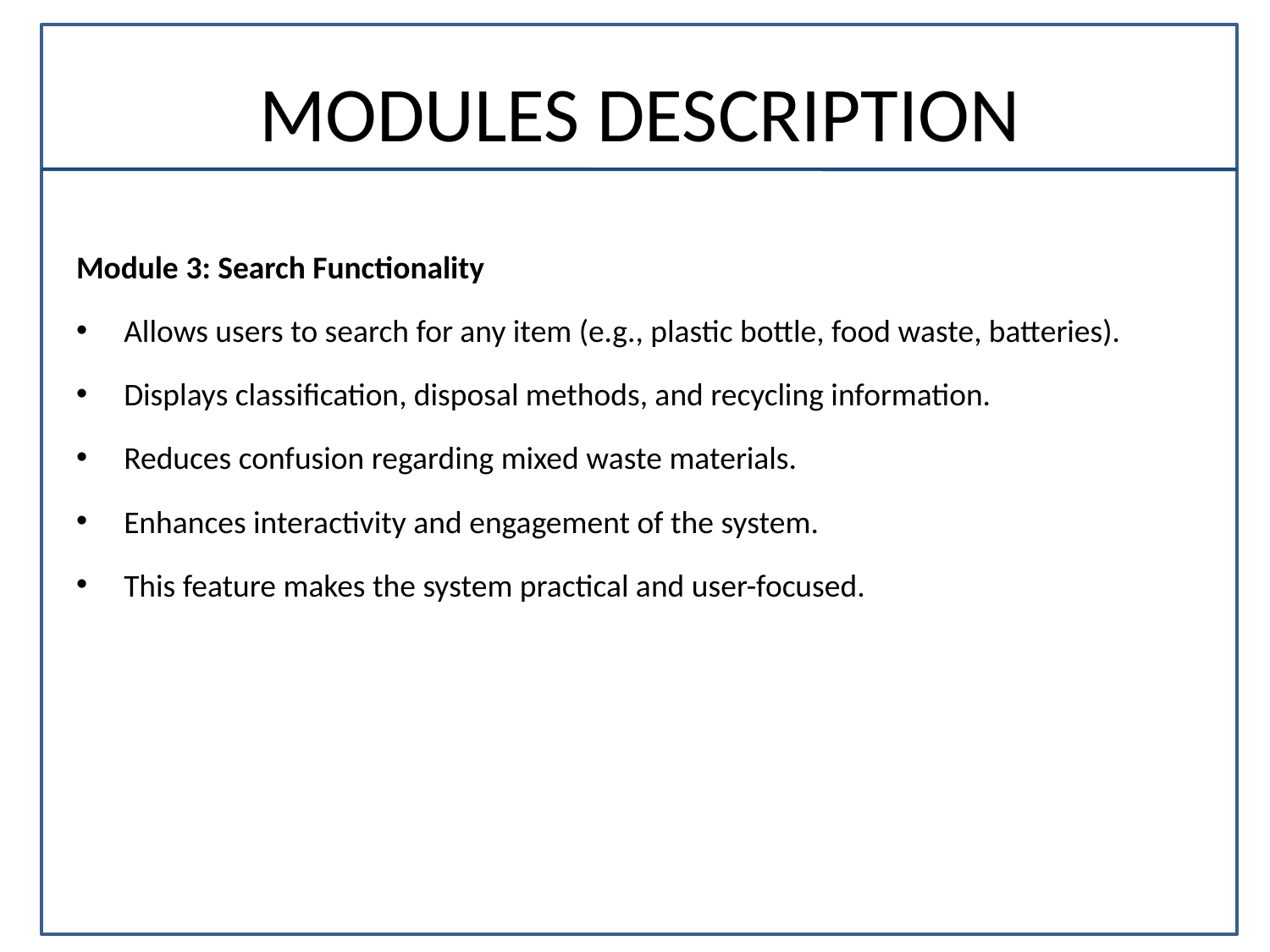

# MODULES DESCRIPTION
Module 3: Search Functionality
Allows users to search for any item (e.g., plastic bottle, food waste, batteries).
Displays classification, disposal methods, and recycling information.
Reduces confusion regarding mixed waste materials.
Enhances interactivity and engagement of the system.
This feature makes the system practical and user-focused.